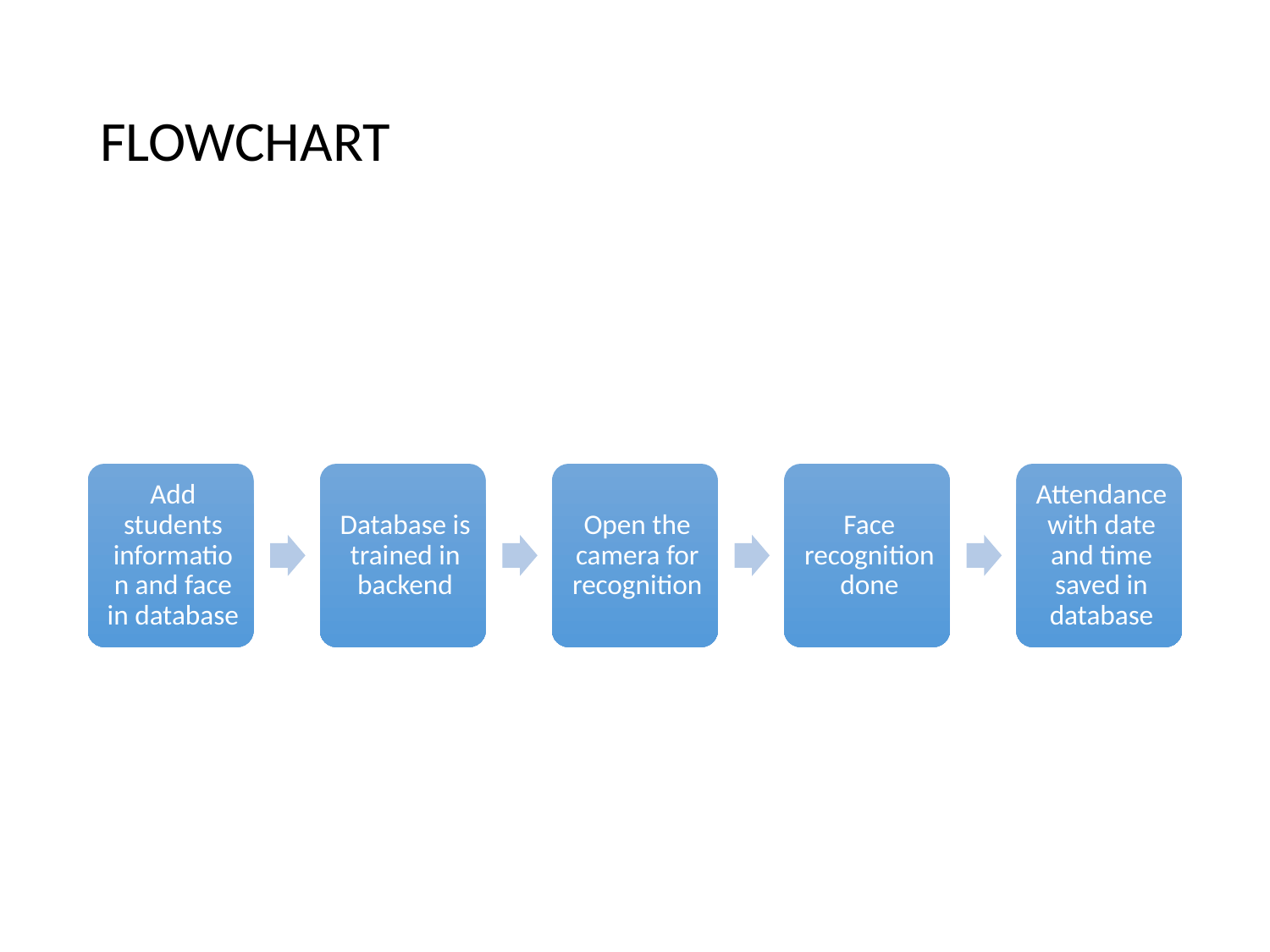

# FLOWCHART
Add students information and face in database

Database is trained in backend

Open the camera for recognition

Face recognition done

Attendance with date and time saved in database